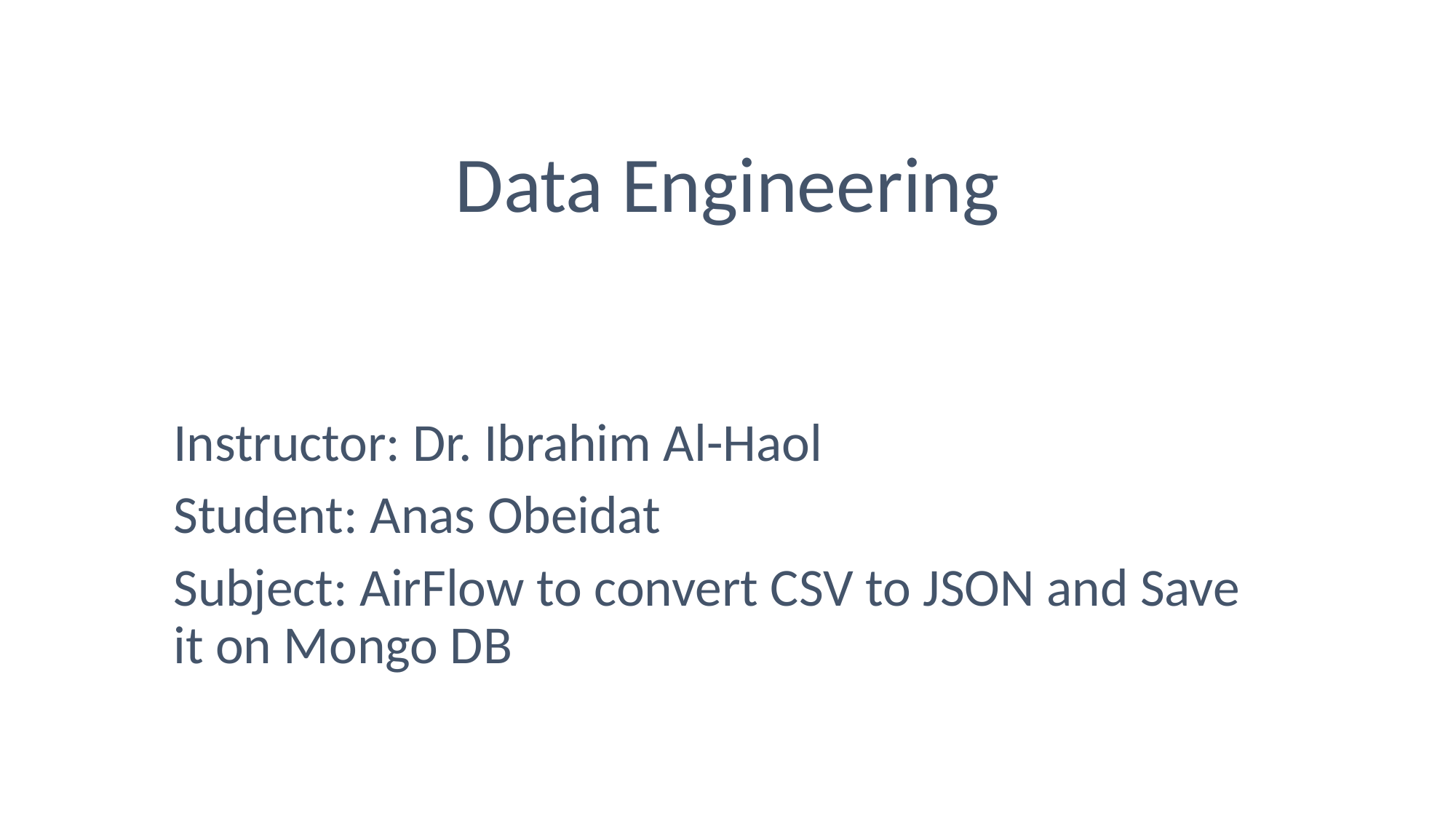

# Data Engineering
Instructor: Dr. Ibrahim Al-Haol
Student: Anas Obeidat
Subject: AirFlow to convert CSV to JSON and Save it on Mongo DB